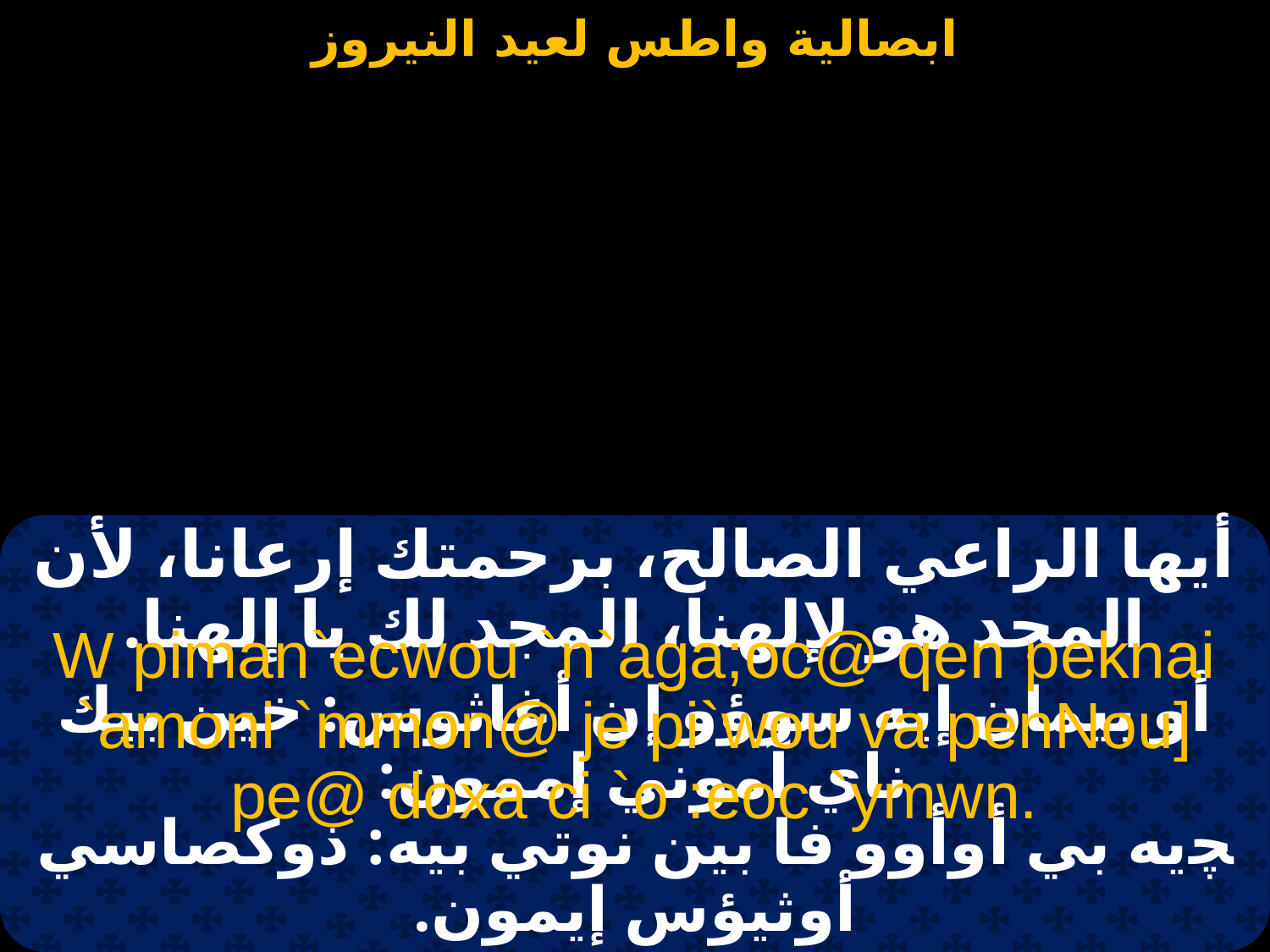

#
أيها الراعي الصالح، برحمتك إرعانا، لأن المجد هو لإلهنا، المجد لك يا إلهنا.
W piman`ecwou `n`aga;oc@ qen peknai `amoni `mmon@ je pi`wou va penNou] pe@ doxa ci `o :eoc `ymwn.
أو بيمان إيه سوؤو إن أغاثوس: خين بيك ناي آموني إممون:
ﭽيه بي أوأوو فا بين نوتي بيه: ذوكصاسي أوثيؤس إيمون.